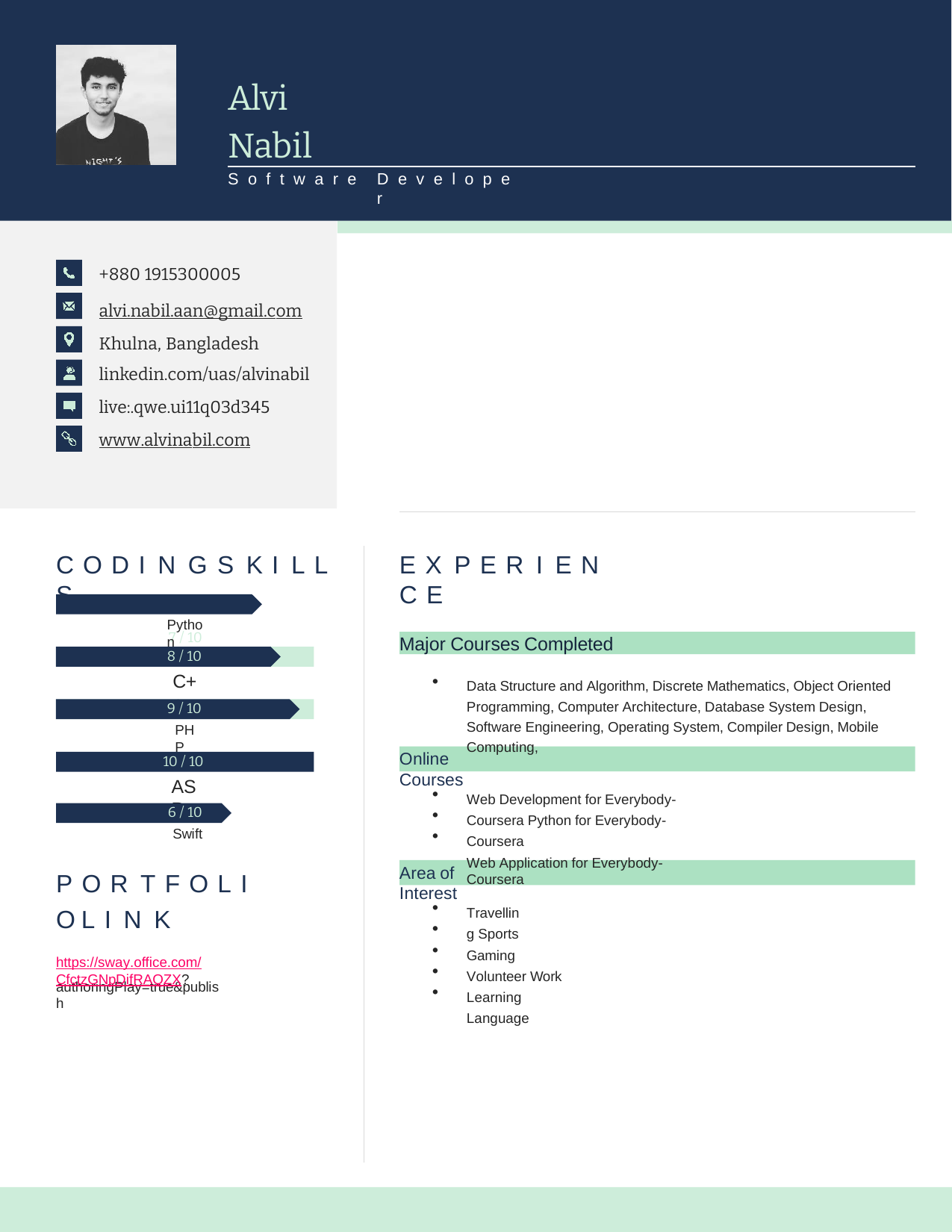

Alvi Nabil

S  o  f  t  w  a  r  e
D  e  v  e  l  o  p  e  r

+880 1915300005
alvi.nabil.aan@gmail.com Khulna, Bangladesh
linkedin.com/uas/alvinabil
live:.qwe.ui11q03d345 www.alvinabil.com

C O D I  N  G	S  K I  L L  S
7 / 10
E X  P E R  I  E N  C E

Python
Major Courses Completed

8 / 10

C++
•
Data Structure and Algorithm, Discrete Mathematics, Object Oriented Programming, Computer Architecture, Database System Design, Software Engineering, Operating System, Compiler Design, Mobile Computing,

9 / 10

PHP

Online Courses

10 / 10

ASP
•
•
•
Web Development for Everybody-Coursera Python for Everybody-Coursera
Web Application for Everybody-Coursera
6 / 10

Swift

P O R  T F O L I  O L I  N  K
https://sway.office.com/CfctzGNpDifRAQZX?
Area of Interest
•
•
•
•
•
Travelling Sports Gaming
Volunteer Work Learning Language
authoringPlay=true&publish